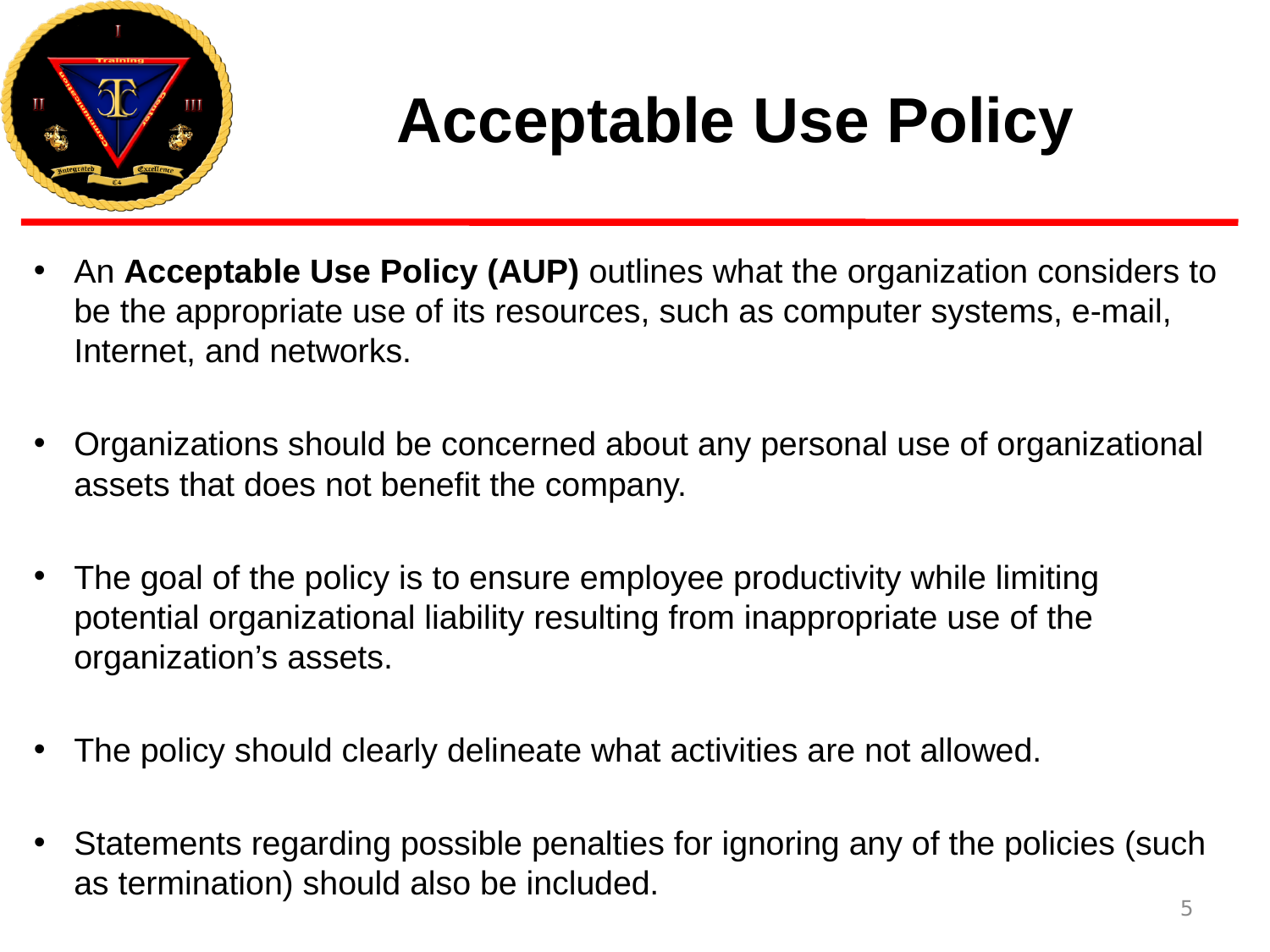

# Acceptable Use Policy
An Acceptable Use Policy (AUP) outlines what the organization considers to be the appropriate use of its resources, such as computer systems, e-mail, Internet, and networks.

Organizations should be concerned about any personal use of organizational assets that does not benefit the company.

The goal of the policy is to ensure employee productivity while limiting potential organizational liability resulting from inappropriate use of the organization’s assets.

The policy should clearly delineate what activities are not allowed.

Statements regarding possible penalties for ignoring any of the policies (such as termination) should also be included.
5